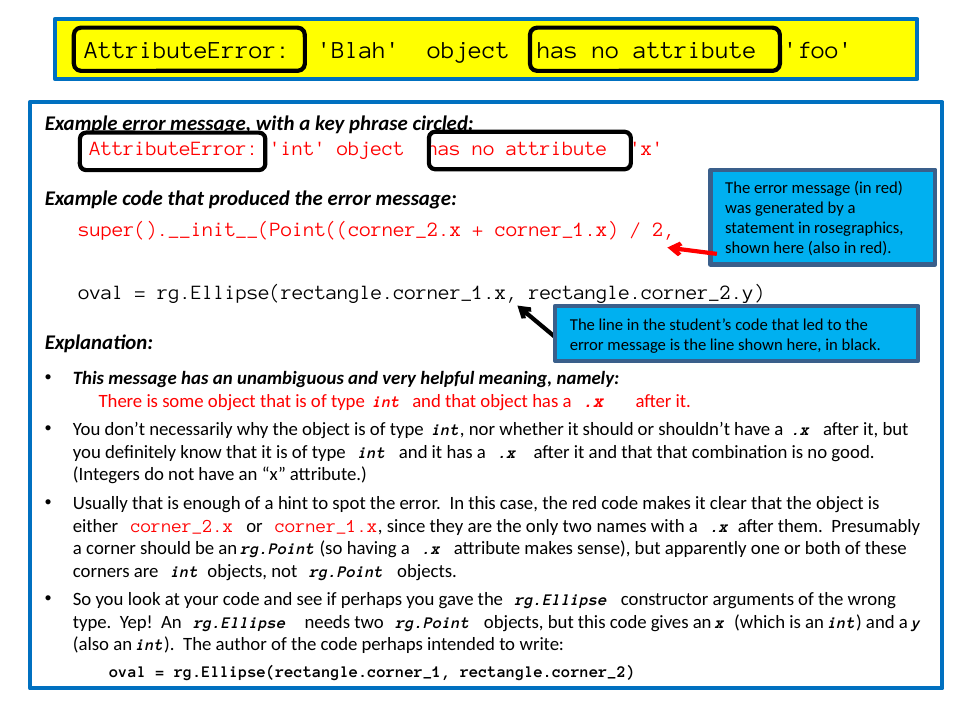

AttributeError:  'Blah'  object  has no attribute  'foo'

Example error message, with a key phrase circled:
    AttributeError: 'int' object  has no attribute  'x'
Example code that produced the error message:
   super().__init__(Point((corner_2.x + corner_1.x) / 2,

   oval = rg.Ellipse(rectangle.corner_1.x, rectangle.corner_2.y)
Explanation:
This message has an unambiguous and very helpful meaning, namely:
      There is some object that is of type  int   and that object has a   .x   after it.
You don’t necessarily why the object is of type  int, nor whether it should or shouldn’t have a  .x   after it, but you definitely know that it is of type   int   and it has a   .x    after it and that that combination is no good.  (Integers do not have an “x” attribute.)
Usually that is enough of a hint to spot the error.  In this case, the red code makes it clear that the object is either   corner_2.x   or   corner_1.x, since they are the only two names with a   .x  after them.  Presumably a corner should be an rg.Point (so having a   .x   attribute makes sense), but apparently one or both of these corners are   int  objects, not   rg.Point   objects.
So you look at your code and see if perhaps you gave the   rg.Ellipse   constructor arguments of the wrong type.  Yep!  An   rg.Ellipse   needs two   rg.Point  objects, but this code gives an x (which is an int) and a y (also an int).  The author of the code perhaps intended to write:
       oval = rg.Ellipse(rectangle.corner_1, rectangle.corner_2)

The error message (in red) was generated by a statement in rosegraphics, shown here (also in red).
The line in the student’s code that led to the error message is the line shown here, in black.